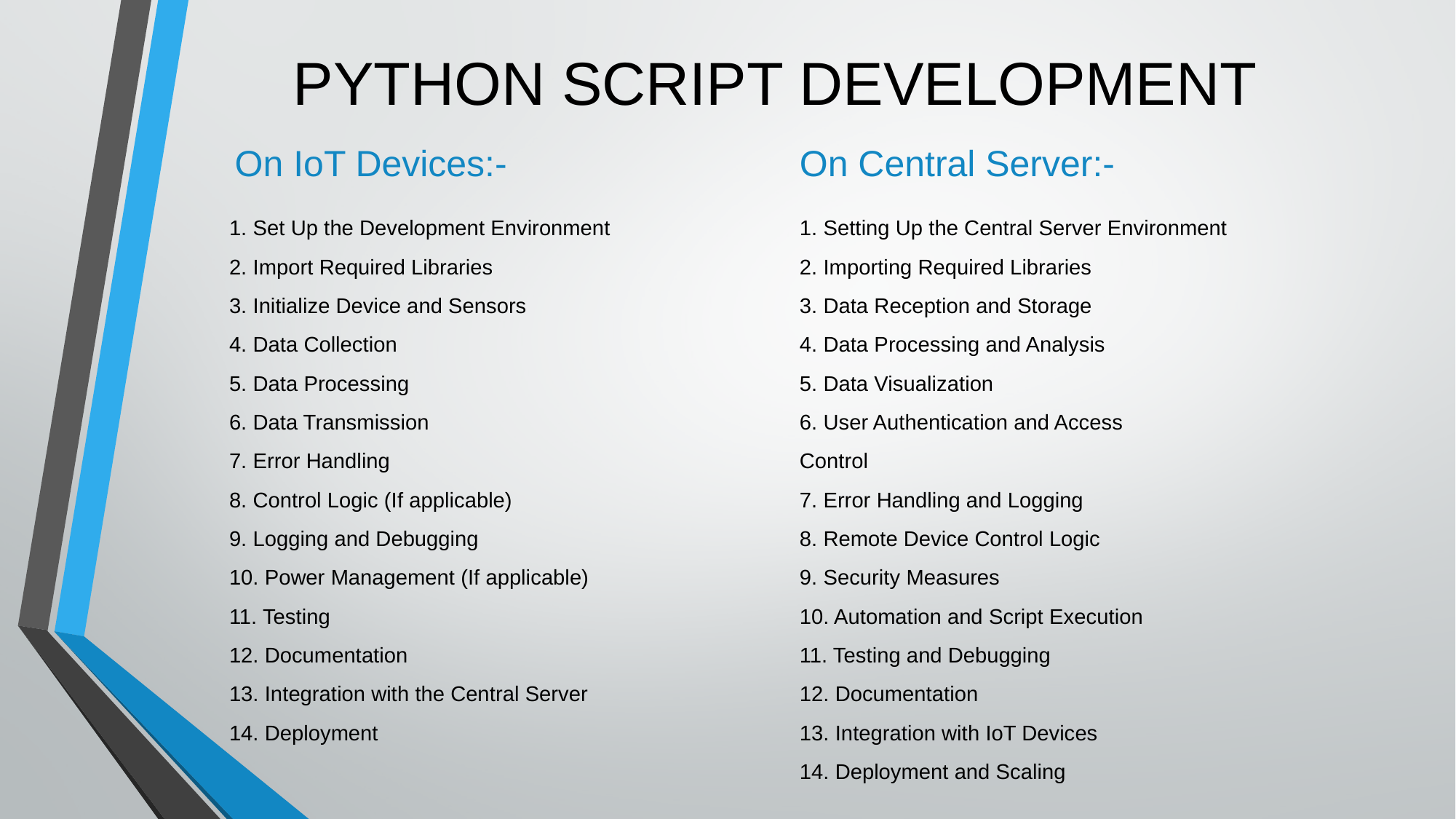

# PYTHON SCRIPT DEVELOPMENT
On IoT Devices:-
On Central Server:-
1. Set Up the Development Environment
2. Import Required Libraries
3. Initialize Device and Sensors
4. Data Collection
5. Data Processing
6. Data Transmission
7. Error Handling
8. Control Logic (If applicable)
9. Logging and Debugging
10. Power Management (If applicable)
11. Testing
12. Documentation
13. Integration with the Central Server
14. Deployment
1. Setting Up the Central Server Environment
2. Importing Required Libraries
3. Data Reception and Storage
4. Data Processing and Analysis
5. Data Visualization
6. User Authentication and Access
Control
7. Error Handling and Logging
8. Remote Device Control Logic
9. Security Measures
10. Automation and Script Execution
11. Testing and Debugging
12. Documentation
13. Integration with IoT Devices
14. Deployment and Scaling